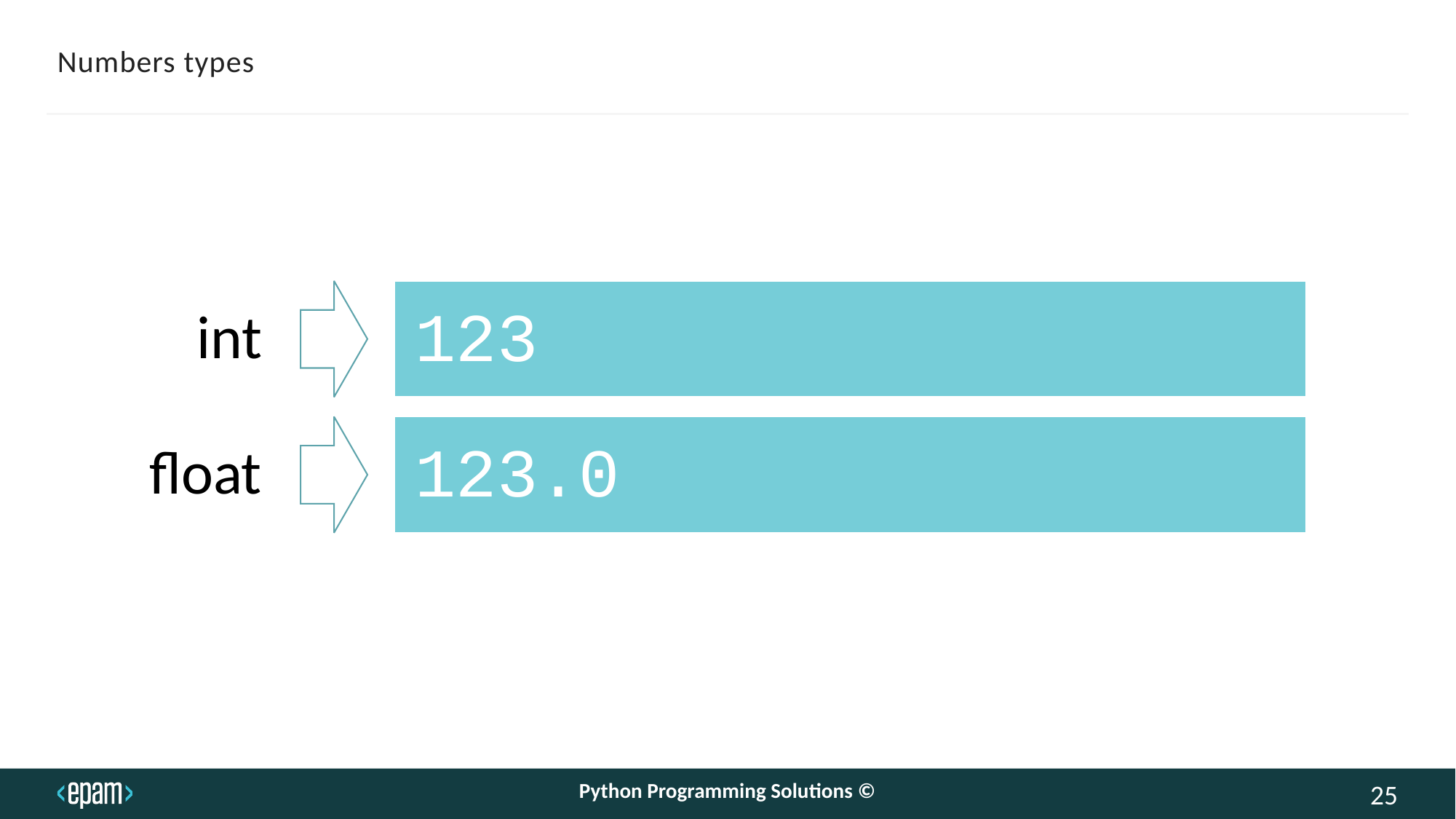

# Numbers types
123

int
123.0

float
Python Programming Solutions ©
25